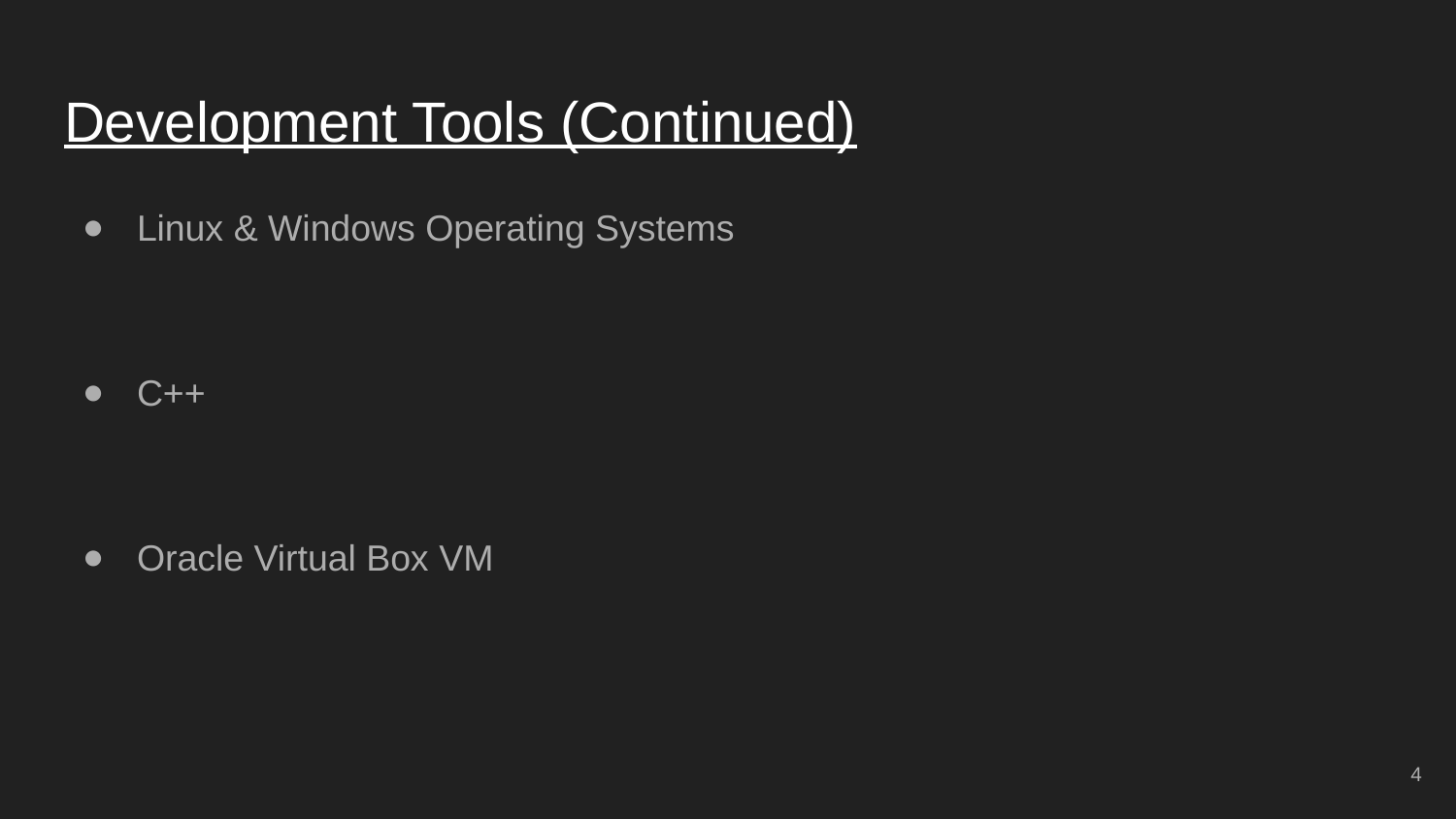

# Development Tools (Continued)
Linux & Windows Operating Systems

C++

Oracle Virtual Box VM

4